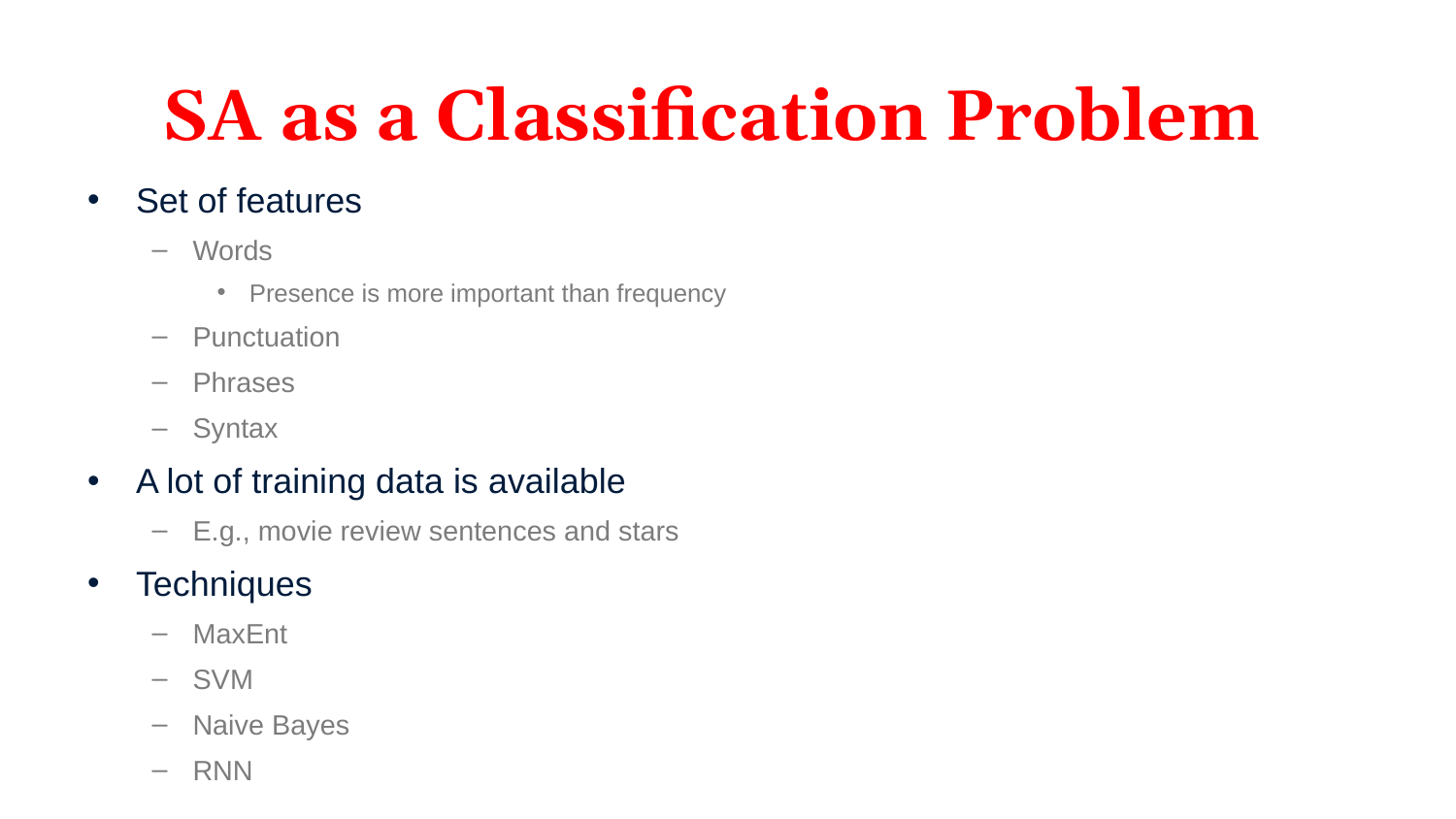

# SA as a Classification Problem
Set of features
Words
Presence is more important than frequency
Punctuation
Phrases
Syntax
A lot of training data is available
E.g., movie review sentences and stars
Techniques
MaxEnt
SVM
Naive Bayes
RNN